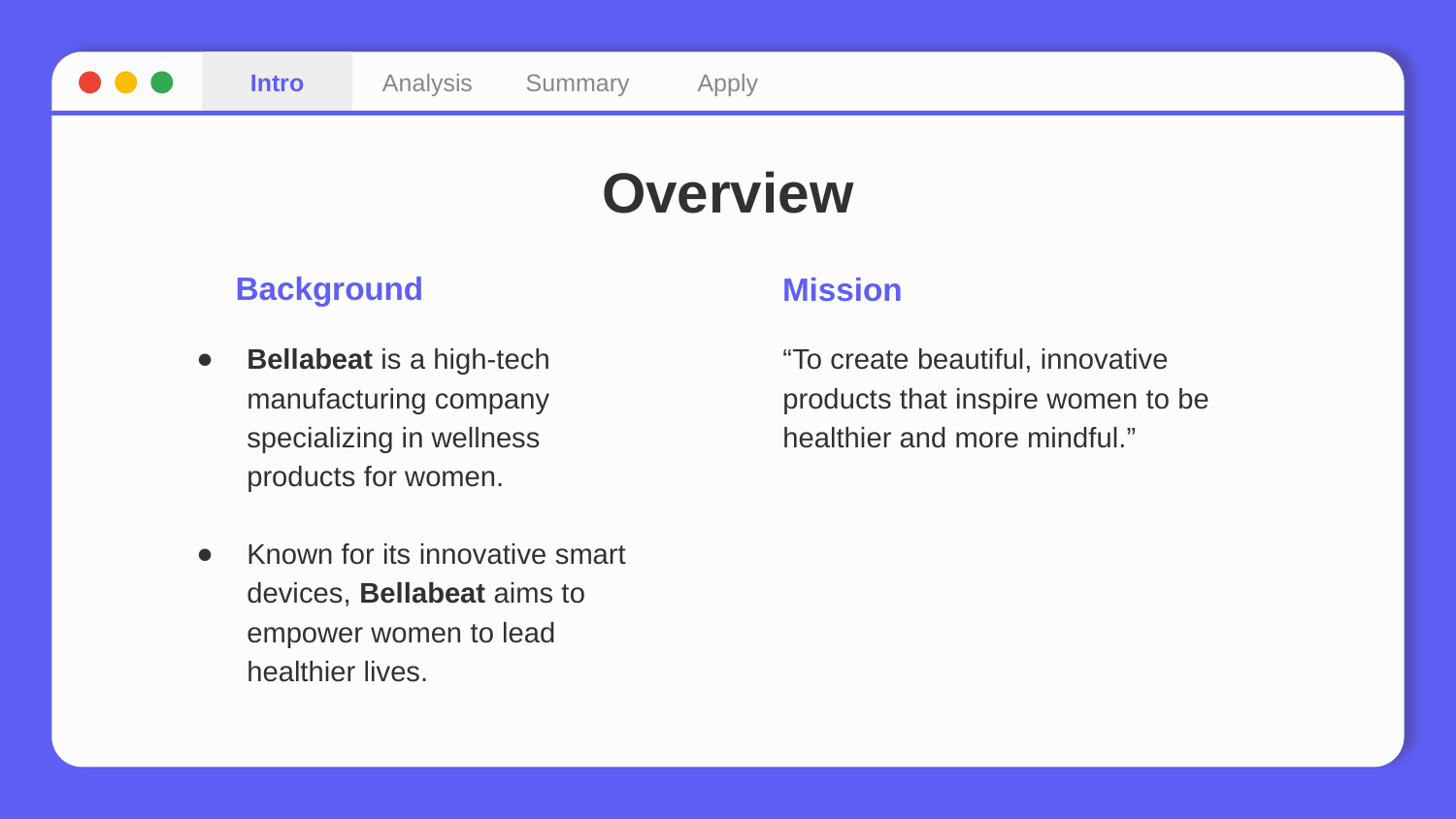

Intro
Analysis
Summary
Apply

# Overview
Background
Mission
Bellabeat is a high-tech manufacturing company specializing in wellness products for women.

Known for its innovative smart devices, Bellabeat aims to empower women to lead healthier lives.
“To create beautiful, innovative products that inspire women to be healthier and more mindful.”